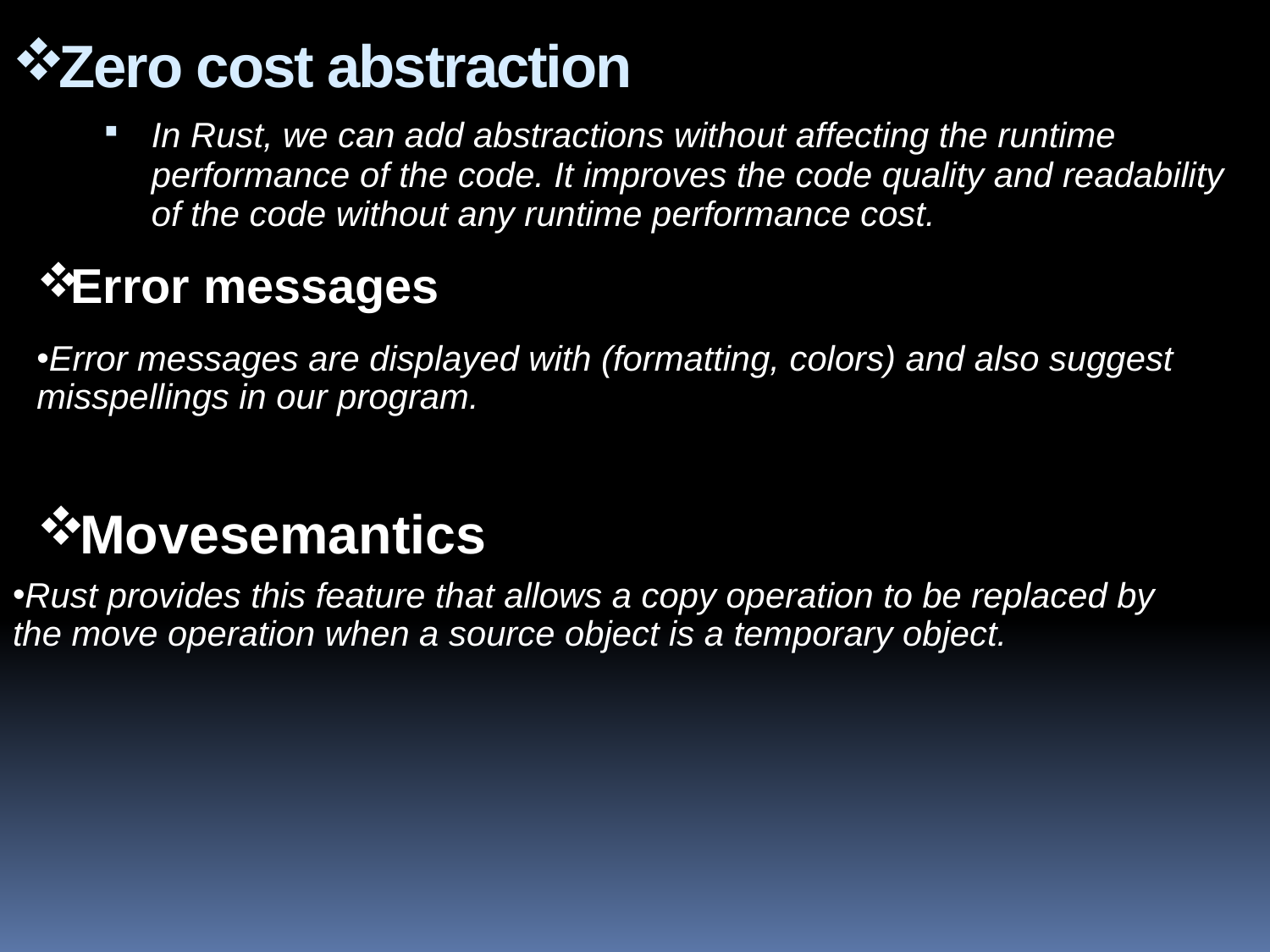

Zero cost abstraction
In Rust, we can add abstractions without affecting the runtime performance of the code. It improves the code quality and readability of the code without any runtime performance cost.
Error messages
Error messages are displayed with (formatting, colors) and also suggest misspellings in our program.
Movesemantics
Rust provides this feature that allows a copy operation to be replaced by the move operation when a source object is a temporary object.